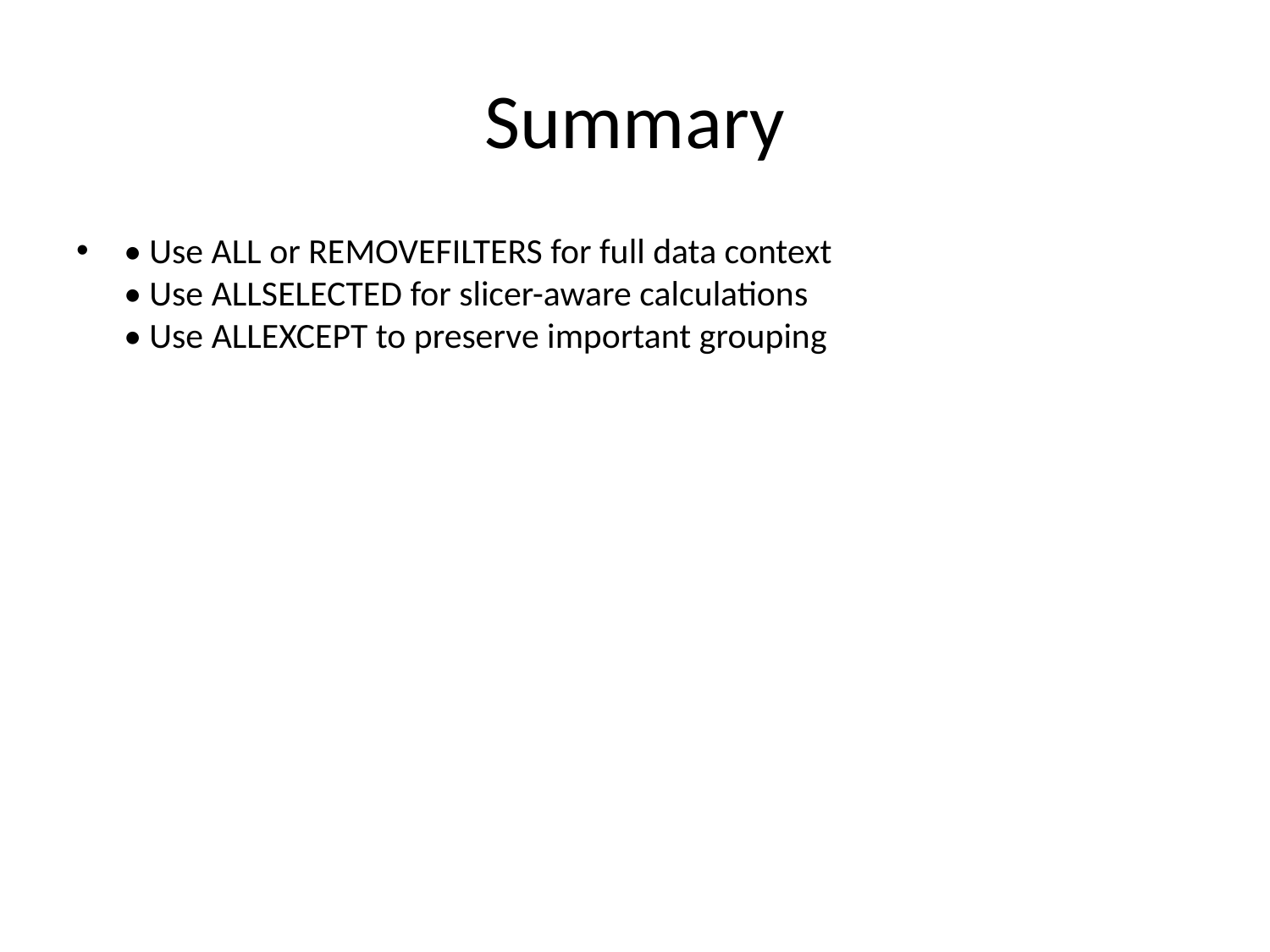

# Summary
• Use ALL or REMOVEFILTERS for full data context
• Use ALLSELECTED for slicer-aware calculations
• Use ALLEXCEPT to preserve important grouping